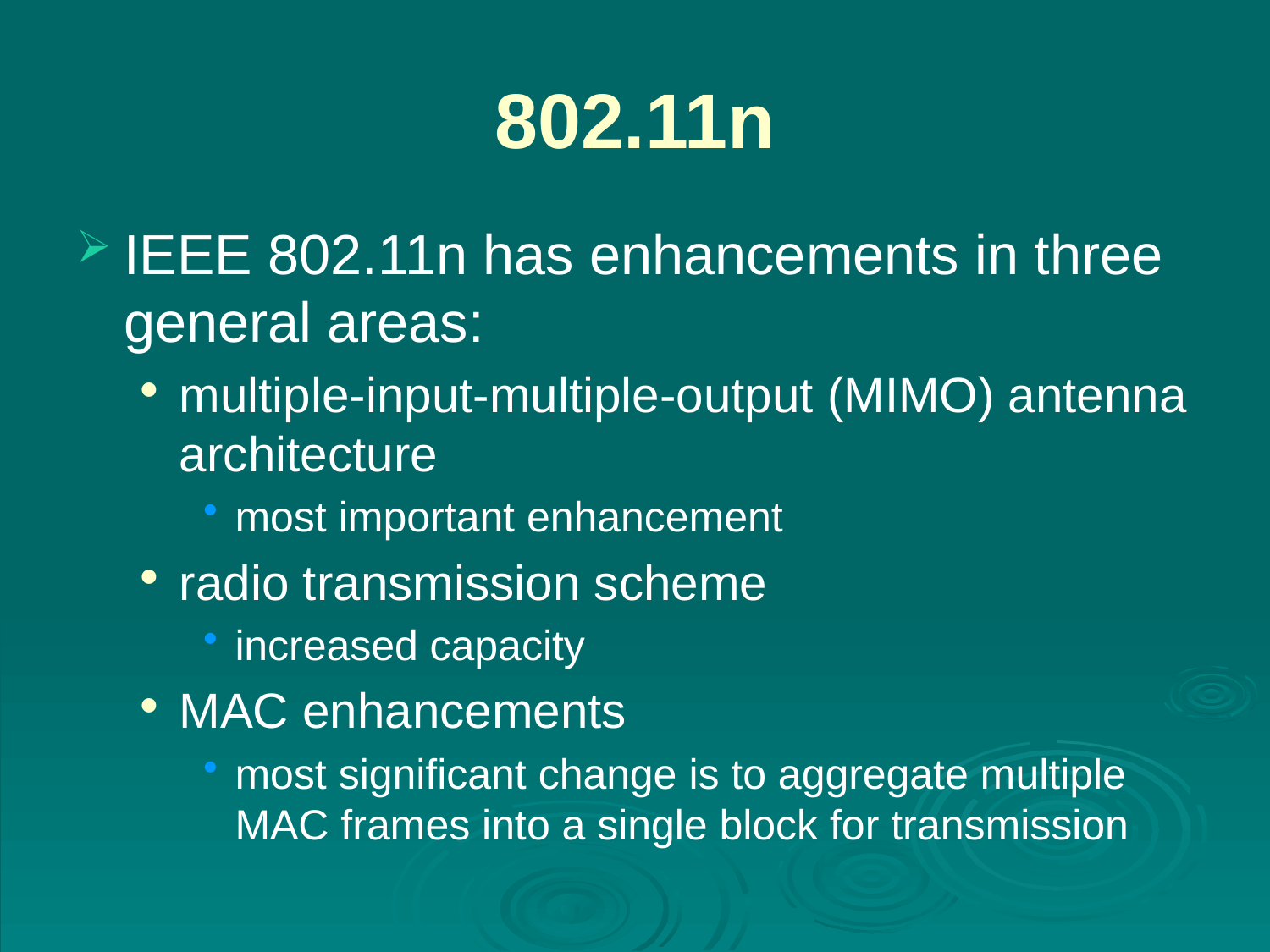

# 802.11n
IEEE 802.11n has enhancements in three general areas:
multiple-input-multiple-output (MIMO) antenna architecture
most important enhancement
radio transmission scheme
increased capacity
MAC enhancements
most significant change is to aggregate multiple MAC frames into a single block for transmission